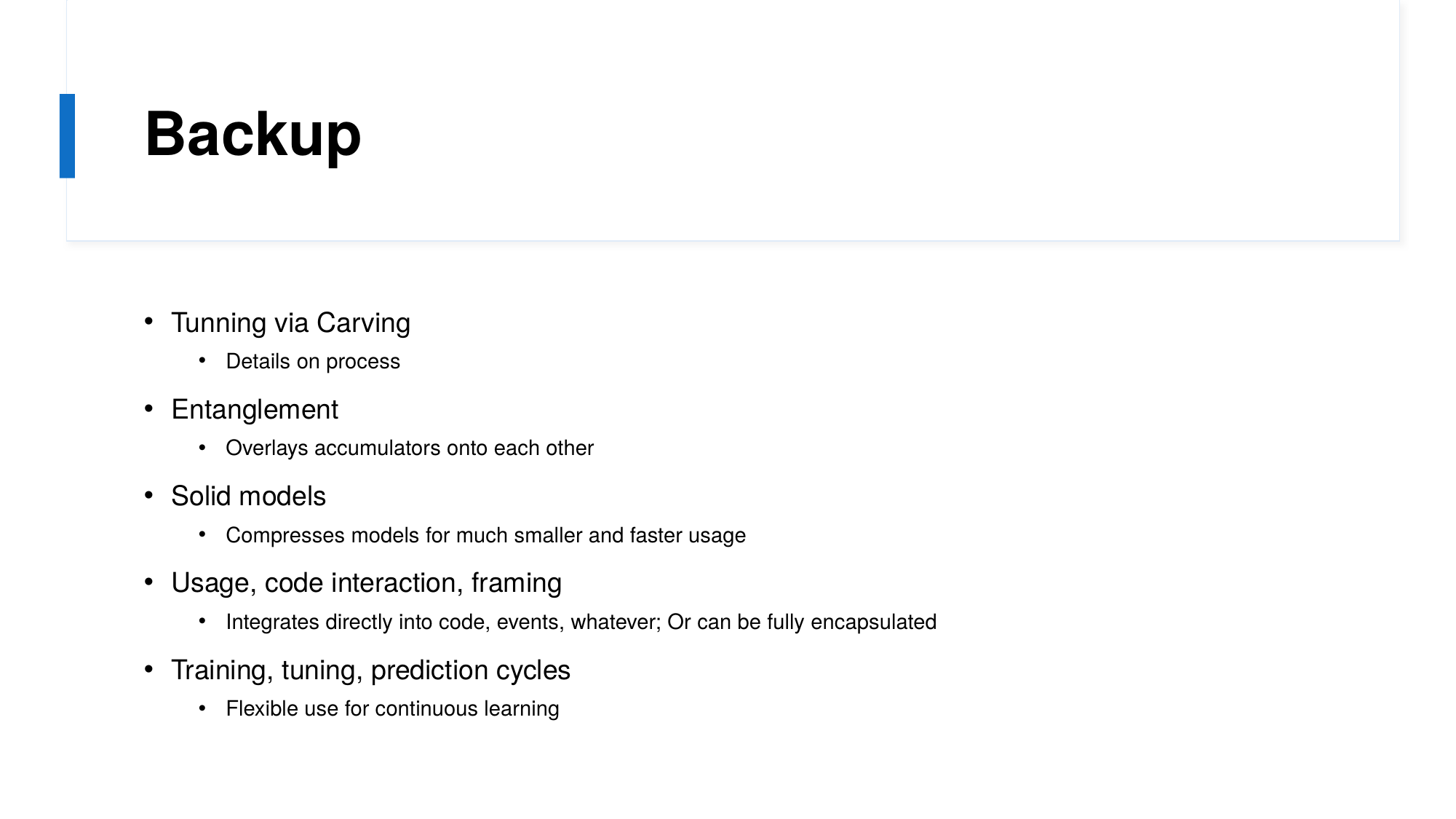

# Backup
Tunning via Carving
Details on process
Entanglement
Overlays accumulators onto each other
Solid models
Compresses models for much smaller and faster usage
Usage, code interaction, framing
Integrates directly into code, events, whatever; Or can be fully encapsulated
Training, tuning, prediction cycles
Flexible use for continuous learning